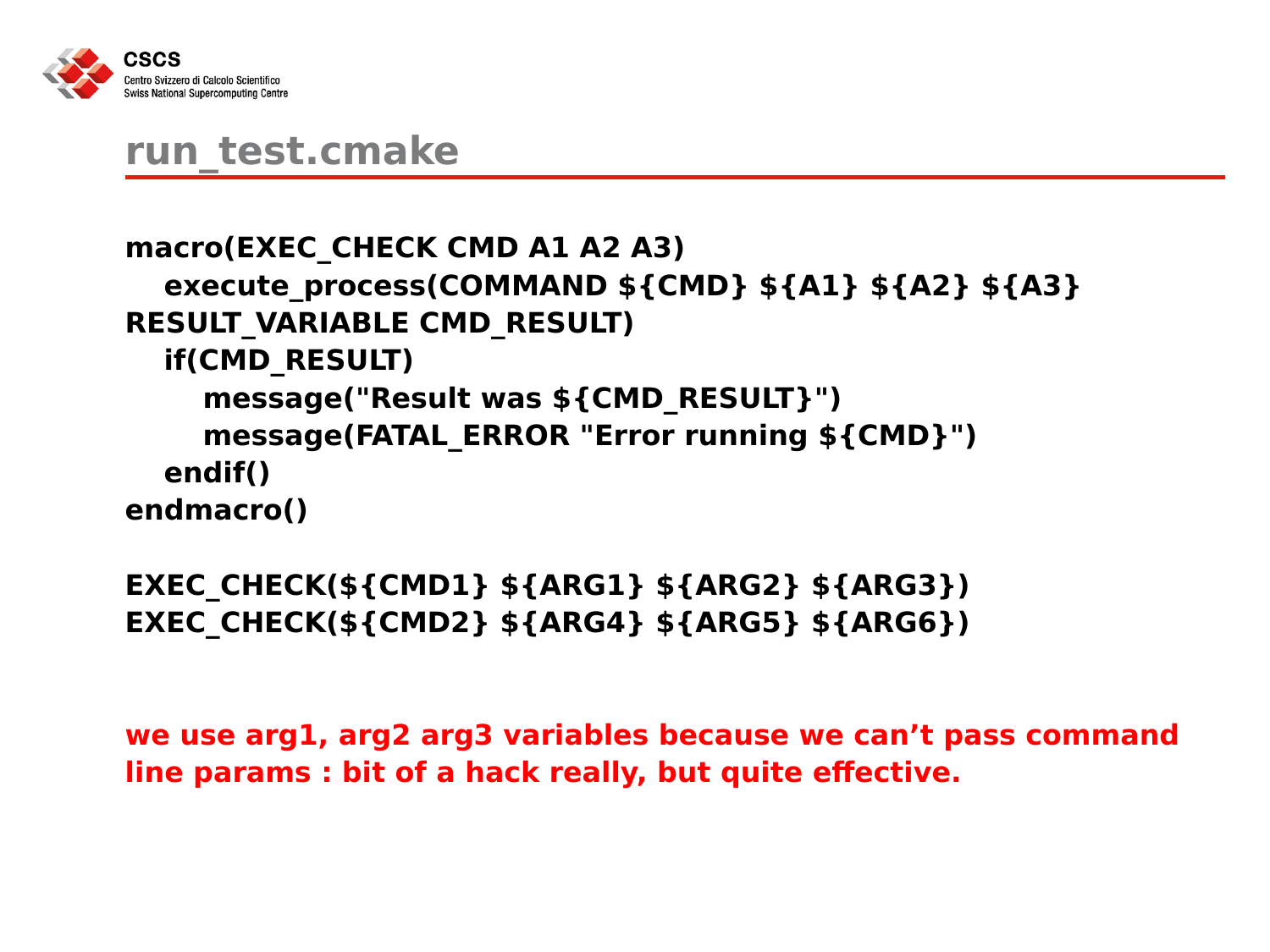

# run_test.cmake
macro(EXEC_CHECK CMD A1 A2 A3)
    execute_process(COMMAND ${CMD} ${A1} ${A2} ${A3} RESULT_VARIABLE CMD_RESULT)
    if(CMD_RESULT)
        message("Result was ${CMD_RESULT}")
        message(FATAL_ERROR "Error running ${CMD}")
    endif()
endmacro()

EXEC_CHECK(${CMD1} ${ARG1} ${ARG2} ${ARG3})
EXEC_CHECK(${CMD2} ${ARG4} ${ARG5} ${ARG6})

we use arg1, arg2 arg3 variables because we can’t pass command line params : bit of a hack really, but quite effective.